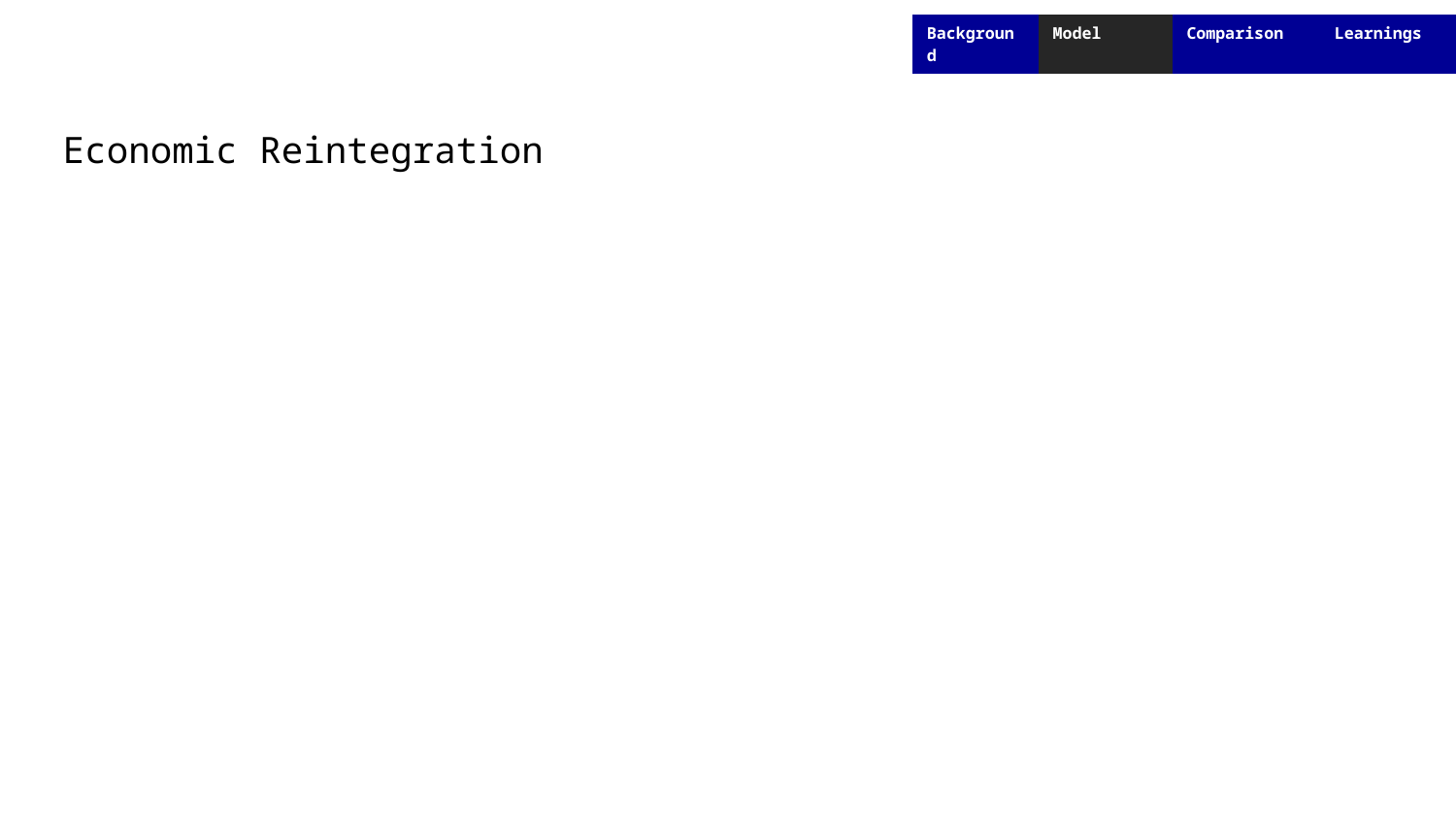

| Background | Model | Comparison | Learnings |
| --- | --- | --- | --- |
Economic Reintegration